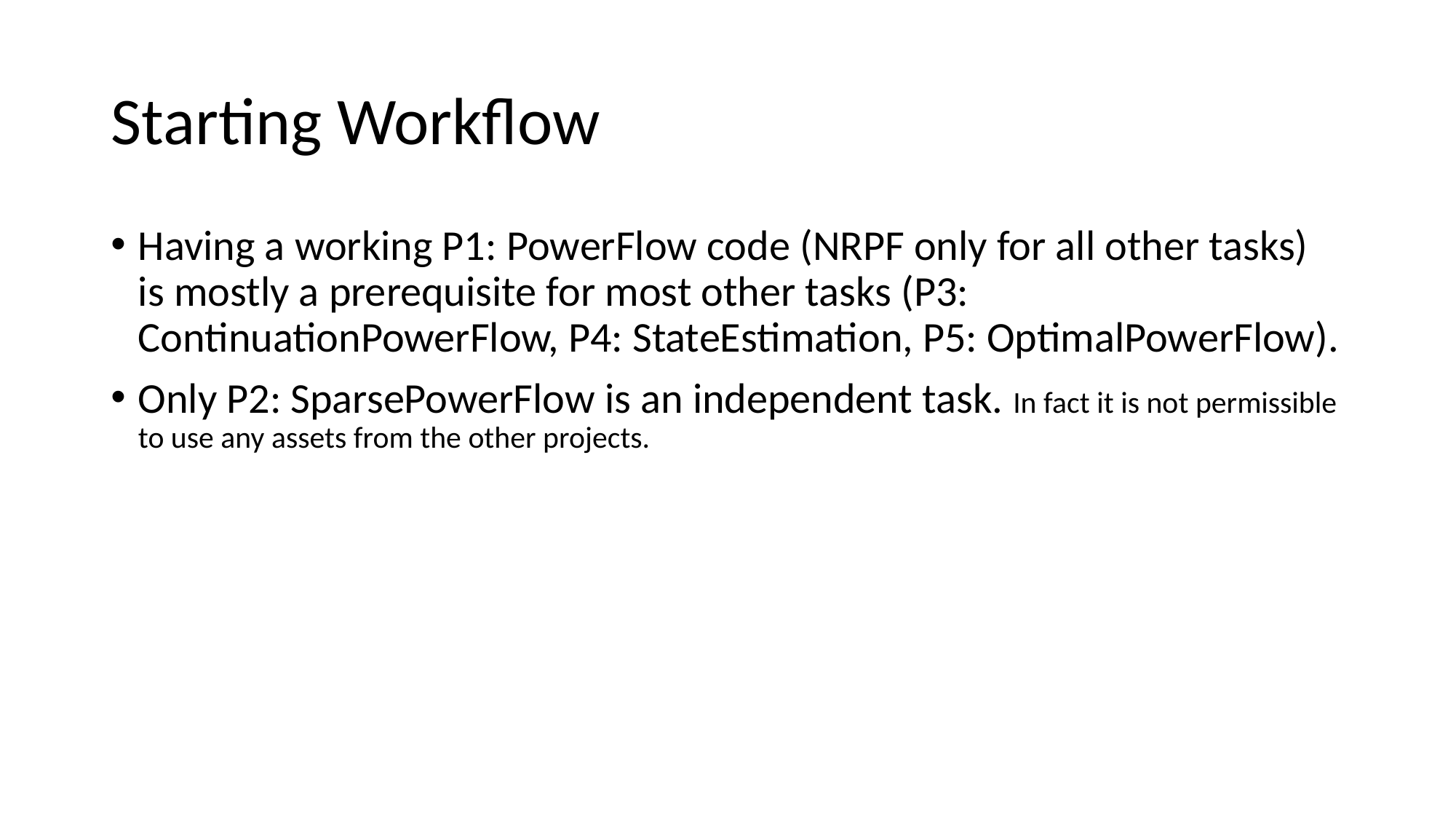

# Starting Workflow
Having a working P1: PowerFlow code (NRPF only for all other tasks) is mostly a prerequisite for most other tasks (P3: ContinuationPowerFlow, P4: StateEstimation, P5: OptimalPowerFlow).
Only P2: SparsePowerFlow is an independent task. In fact it is not permissible to use any assets from the other projects.